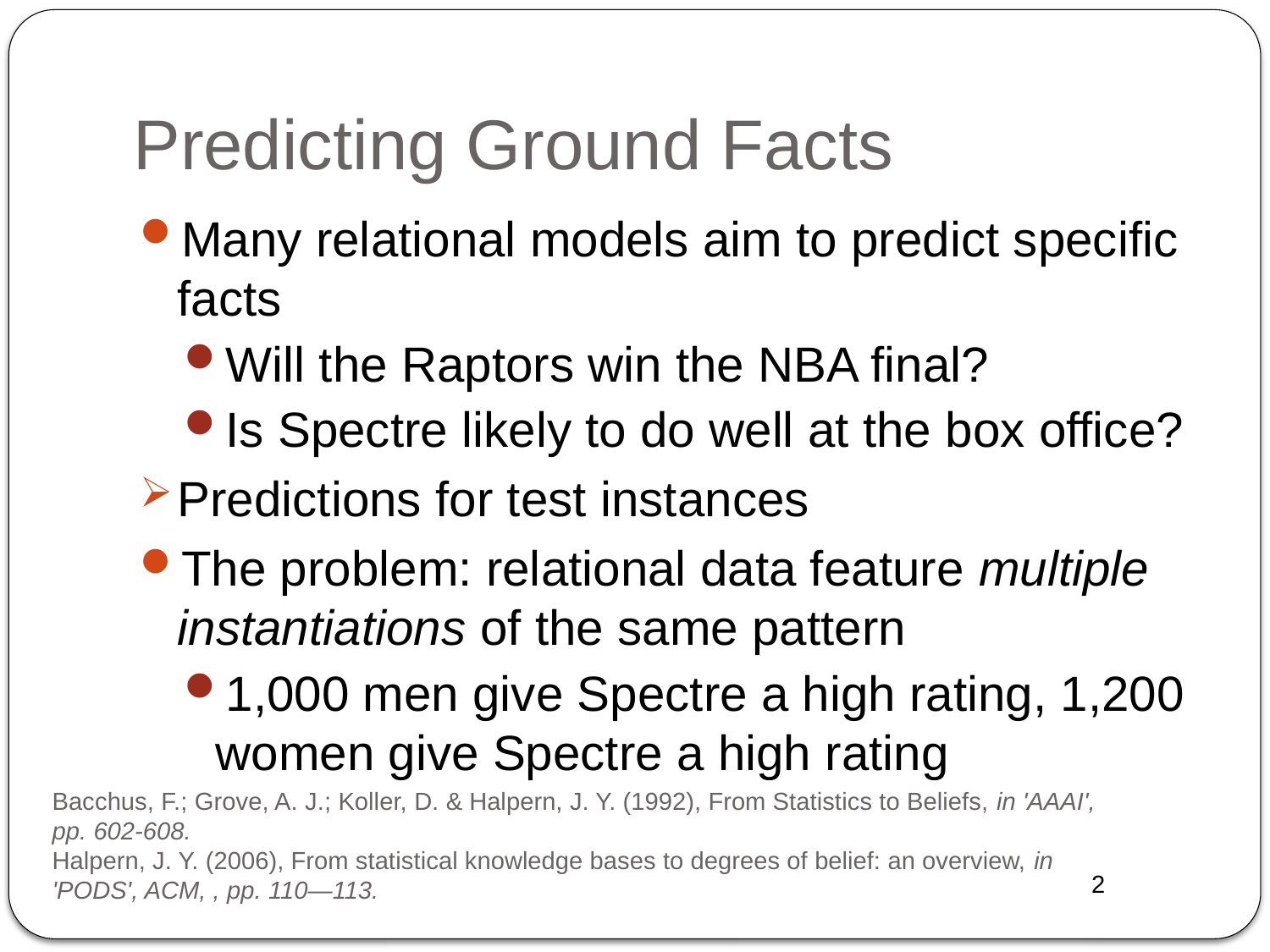

# Predicting Ground Facts
Many relational models aim to predict specific facts
Will the Raptors win the NBA final?
Is Spectre likely to do well at the box office?
Predictions for test instances
The problem: relational data feature multiple instantiations of the same pattern
1,000 men give Spectre a high rating, 1,200 women give Spectre a high rating

Bacchus, F.; Grove, A. J.; Koller, D. & Halpern, J. Y. (1992), From Statistics to Beliefs, in 'AAAI', pp. 602-608.
Halpern, J. Y. (2006), From statistical knowledge bases to degrees of belief: an overview, in 'PODS', ACM, , pp. 110—113.